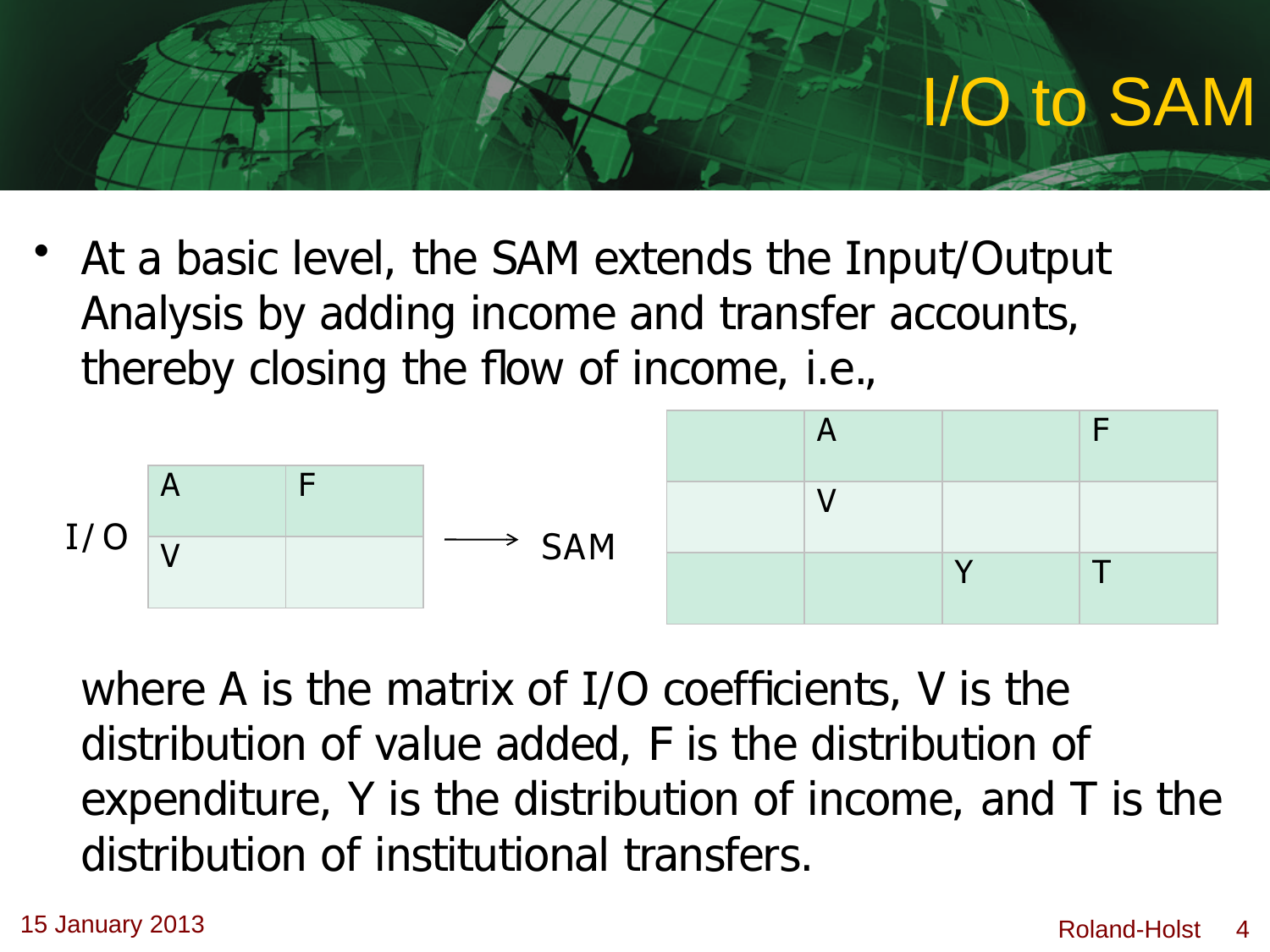

# I/O to SAM
At a basic level, the SAM extends the Input/Output Analysis by adding income and transfer accounts, thereby closing the flow of income, i.e.,

	where A is the matrix of I/O coefficients, V is the distribution of value added, F is the distribution of expenditure, Y is the distribution of income, and T is the distribution of institutional transfers.
|  | A |  | F |
| --- | --- | --- | --- |
|  | V |  |  |
|  |  | Y | T |
| A | F |
| --- | --- |
| V |  |
I/O
SAM